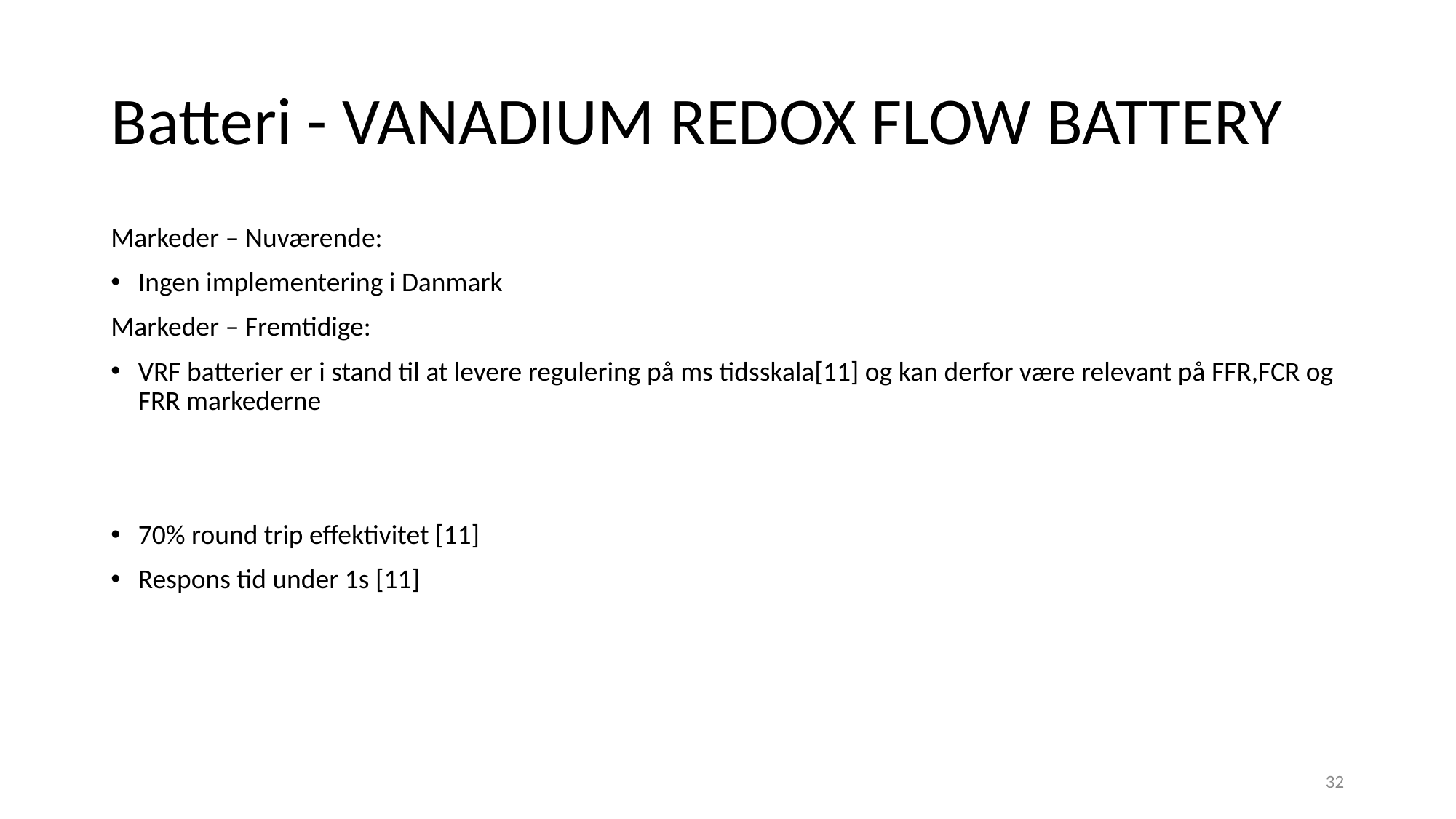

# Batteri - VANADIUM REDOX FLOW BATTERY
Markeder – Nuværende:
Ingen implementering i Danmark
Markeder – Fremtidige:
VRF batterier er i stand til at levere regulering på ms tidsskala[11] og kan derfor være relevant på FFR,FCR og FRR markederne

70% round trip effektivitet [11]
Respons tid under 1s [11]

32